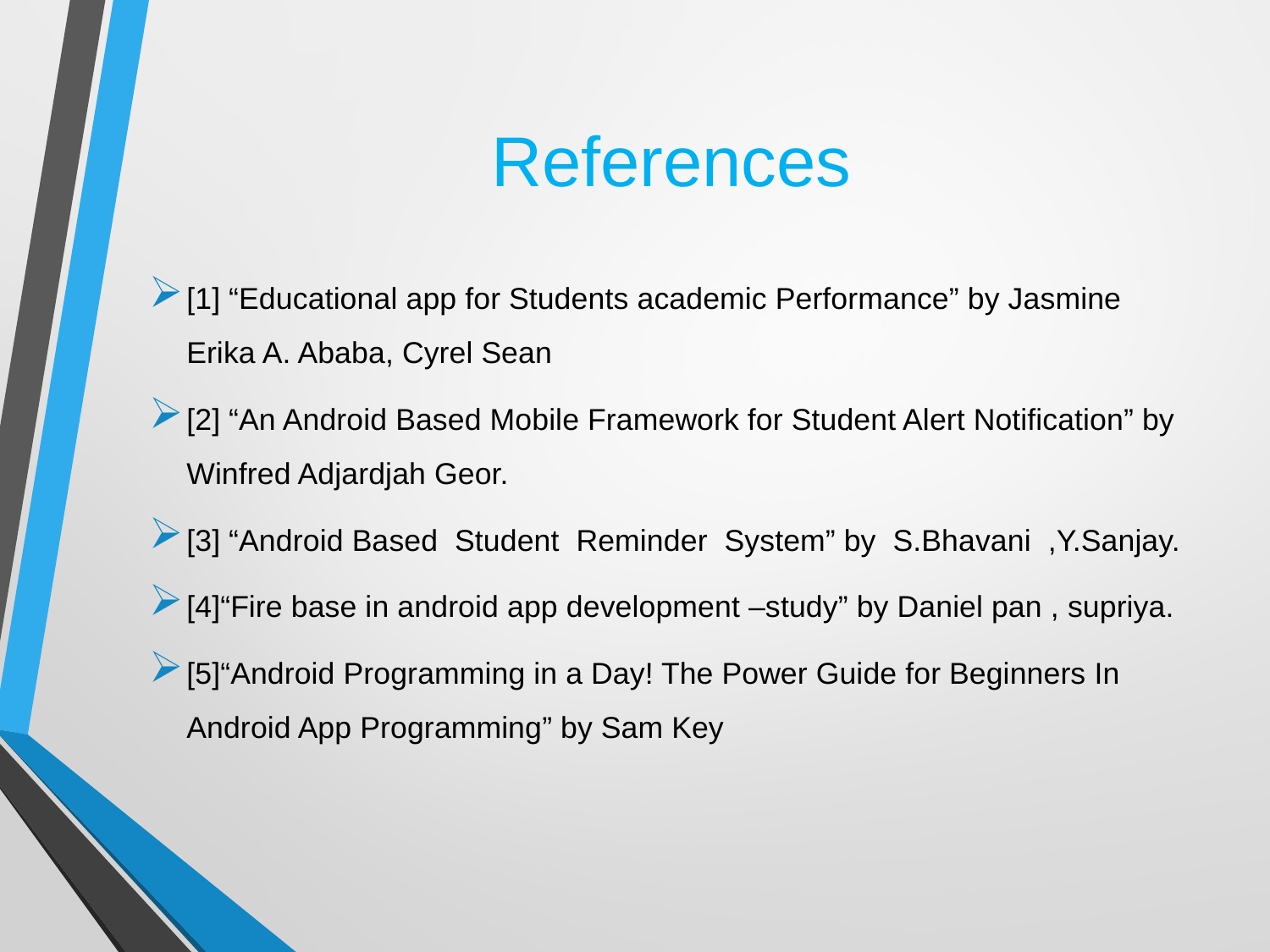

# References
[1] “Educational app for Students academic Performance” by Jasmine Erika A. Ababa, Cyrel Sean
[2] “An Android Based Mobile Framework for Student Alert Notification” by Winfred Adjardjah Geor.
[3] “Android Based  Student  Reminder  System” by  S.Bhavani  ,Y.Sanjay.
[4]“Fire base in android app development –study” by Daniel pan , supriya.
[5]“Android Programming in a Day! The Power Guide for Beginners In Android App Programming” by Sam Key